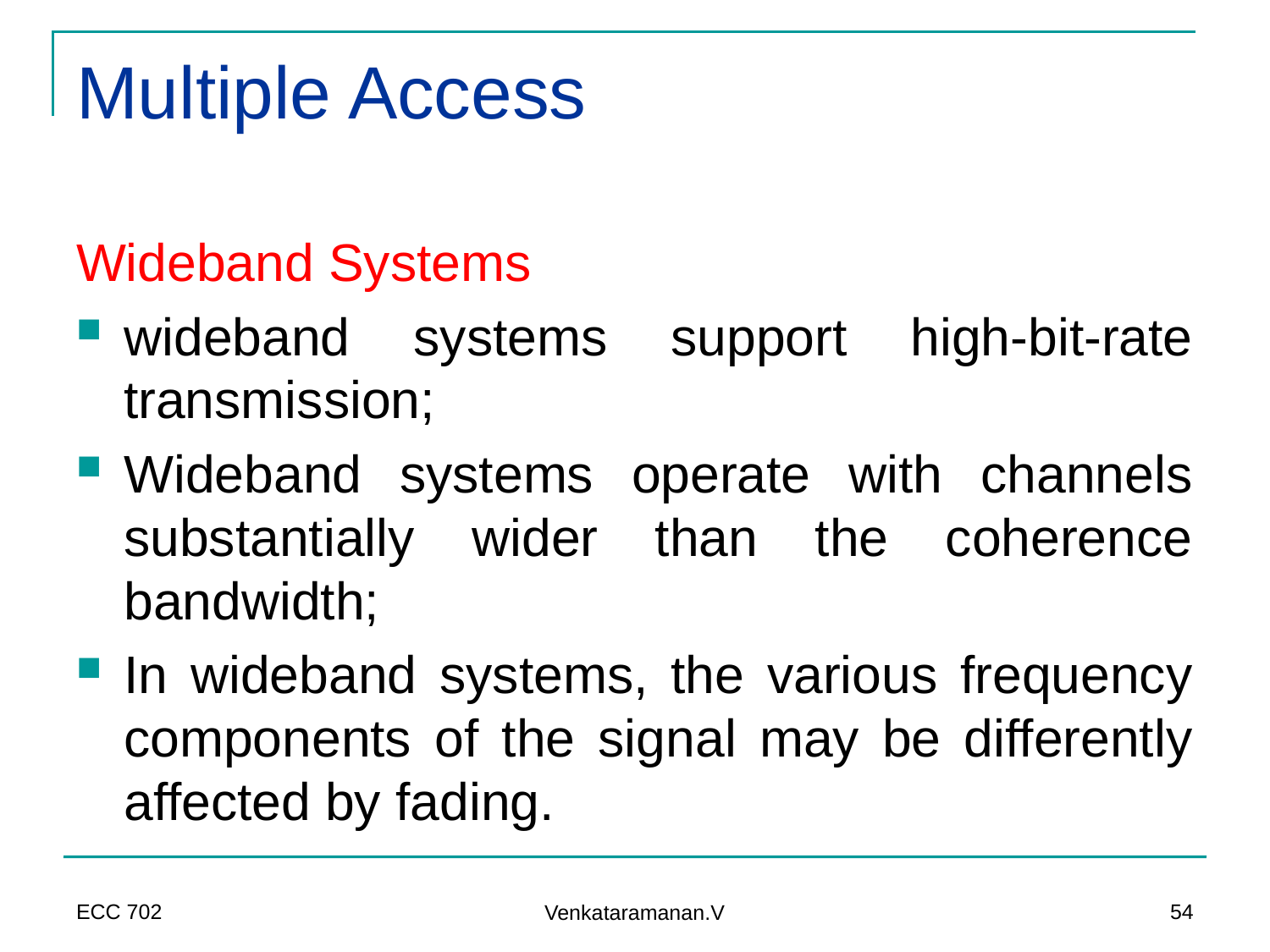

# Multiple Access
Wideband Systems
wideband systems support high-bit-rate transmission;
Wideband systems operate with channels substantially wider than the coherence bandwidth;
In wideband systems, the various frequency components of the signal may be differently affected by fading.

ECC 702
54
Venkataramanan.V